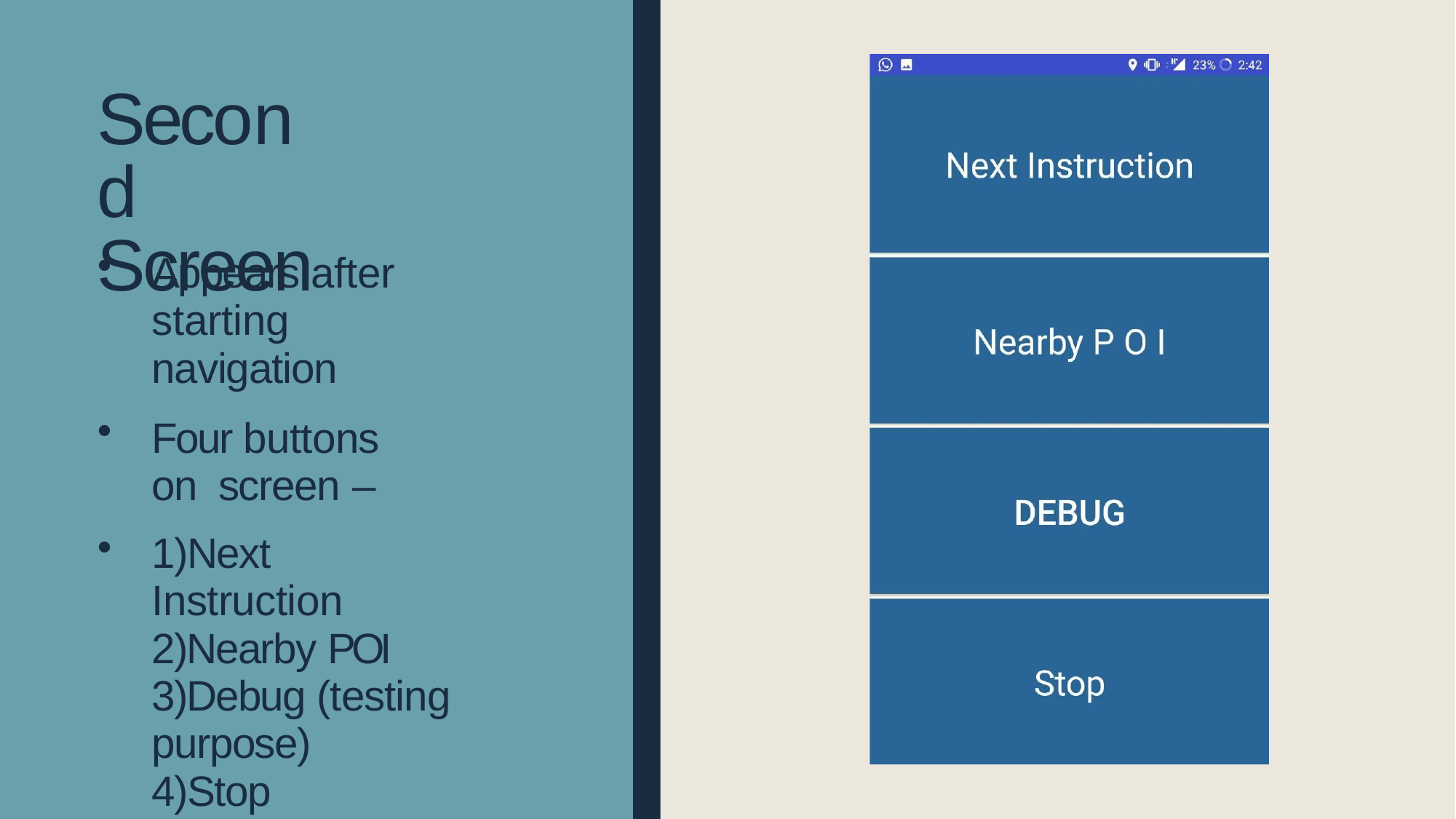

# Second  Screen
Appears after  starting navigation
Four buttons on  screen –
1)Next Instruction  2)Nearby POI  3)Debug (testing  purpose)
4)Stop